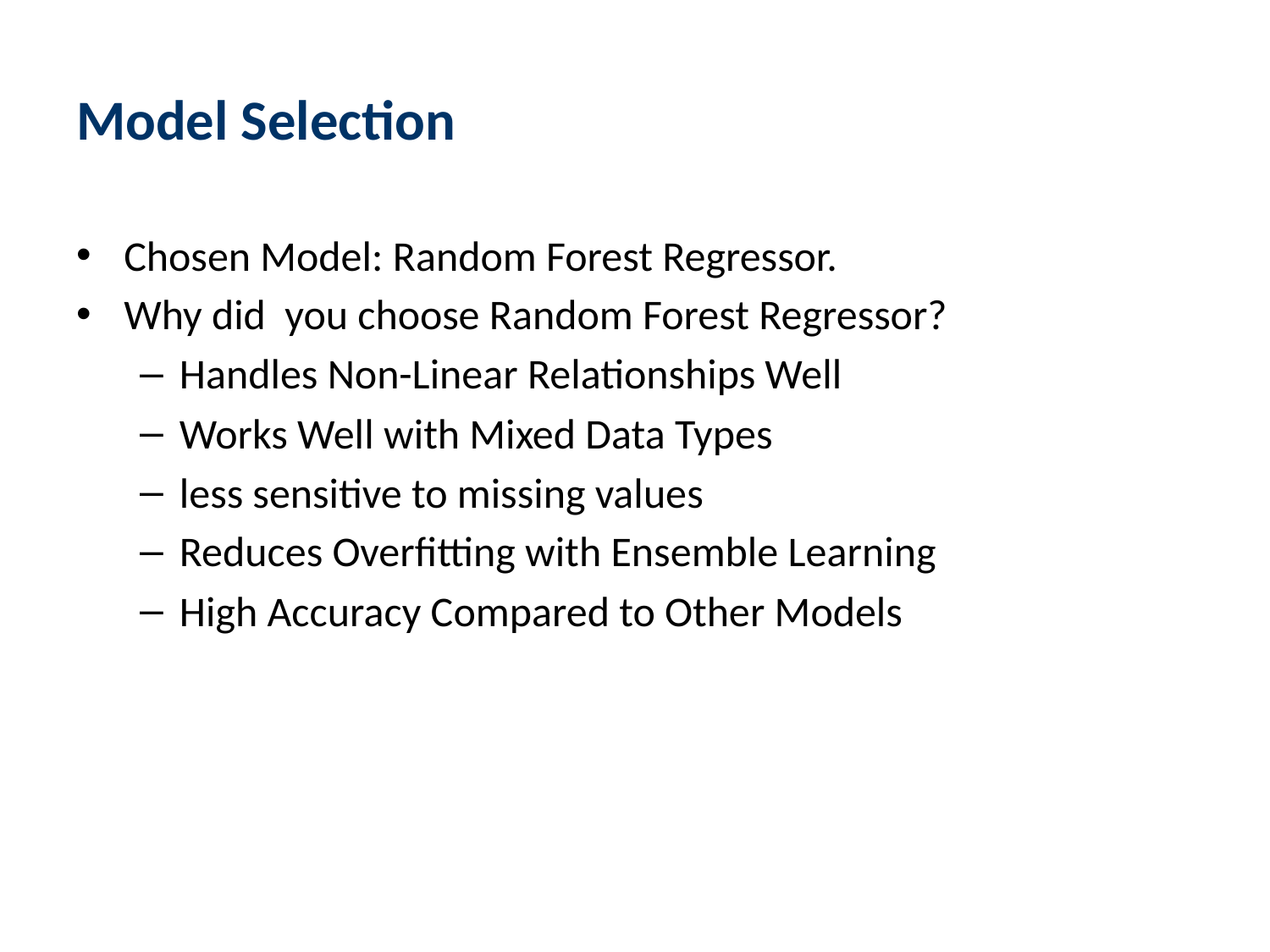

# Model Selection
Chosen Model: Random Forest Regressor.
Why did  you choose Random Forest Regressor?
Handles Non-Linear Relationships Well
Works Well with Mixed Data Types
less sensitive to missing values
Reduces Overfitting with Ensemble Learning
High Accuracy Compared to Other Models